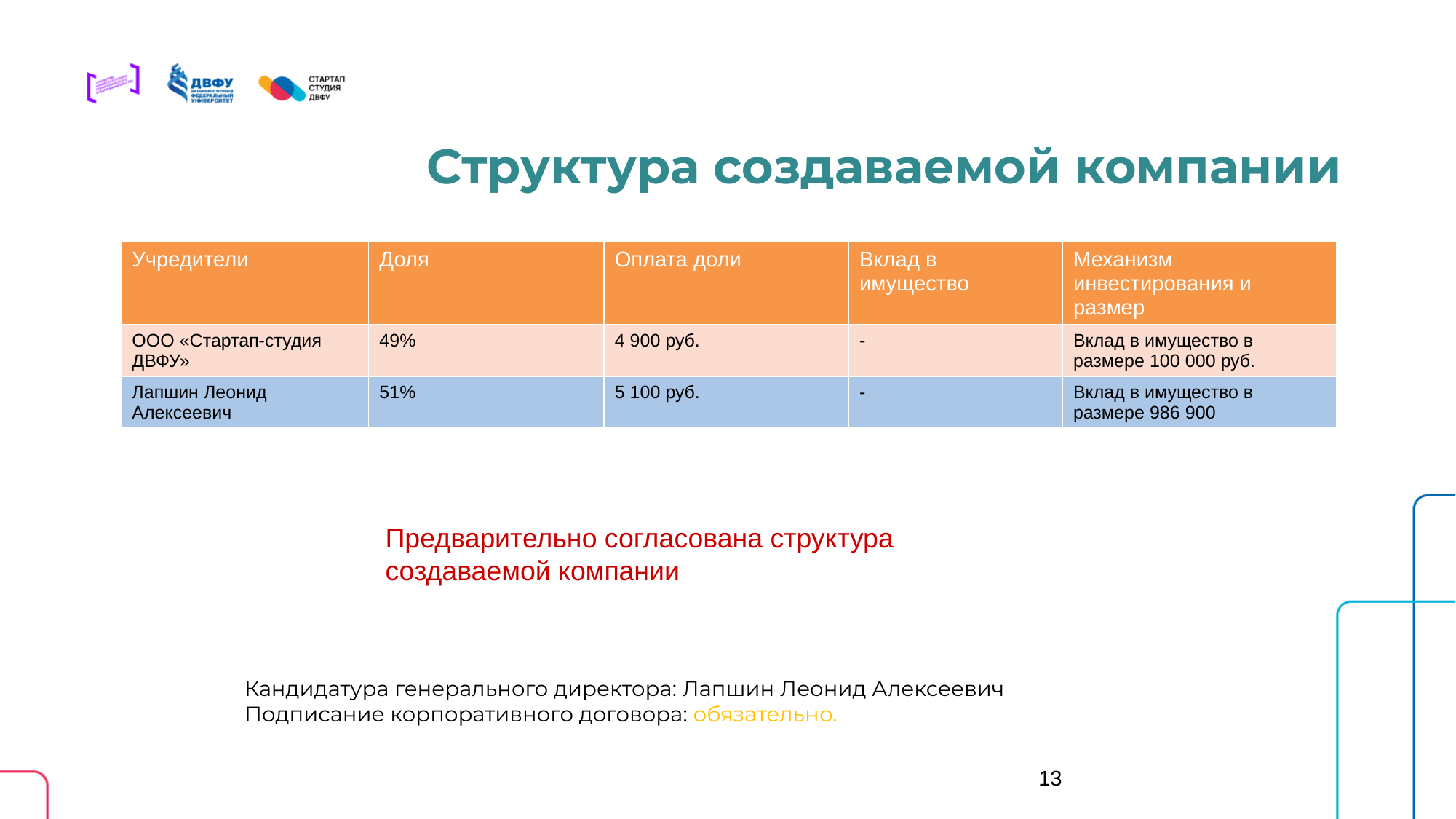

Структура создаваемой компании
| Учредители | Доля | Оплата доли | Вклад в имущество | Механизм инвестирования и размер |
| --- | --- | --- | --- | --- |
| ООО «Стартап-студия ДВФУ» | 49% | 4 900 руб. | - | Вклад в имущество в размере 100 000 руб. |
| Лапшин Леонид Алексеевич | 51% | 5 100 руб. | - | Вклад в имущество в размере 986 900 |
Предварительно согласована структура создаваемой компании
Кандидатура генерального директора: Лапшин Леонид Алексеевич
Подписание корпоративного договора: обязательно.
13